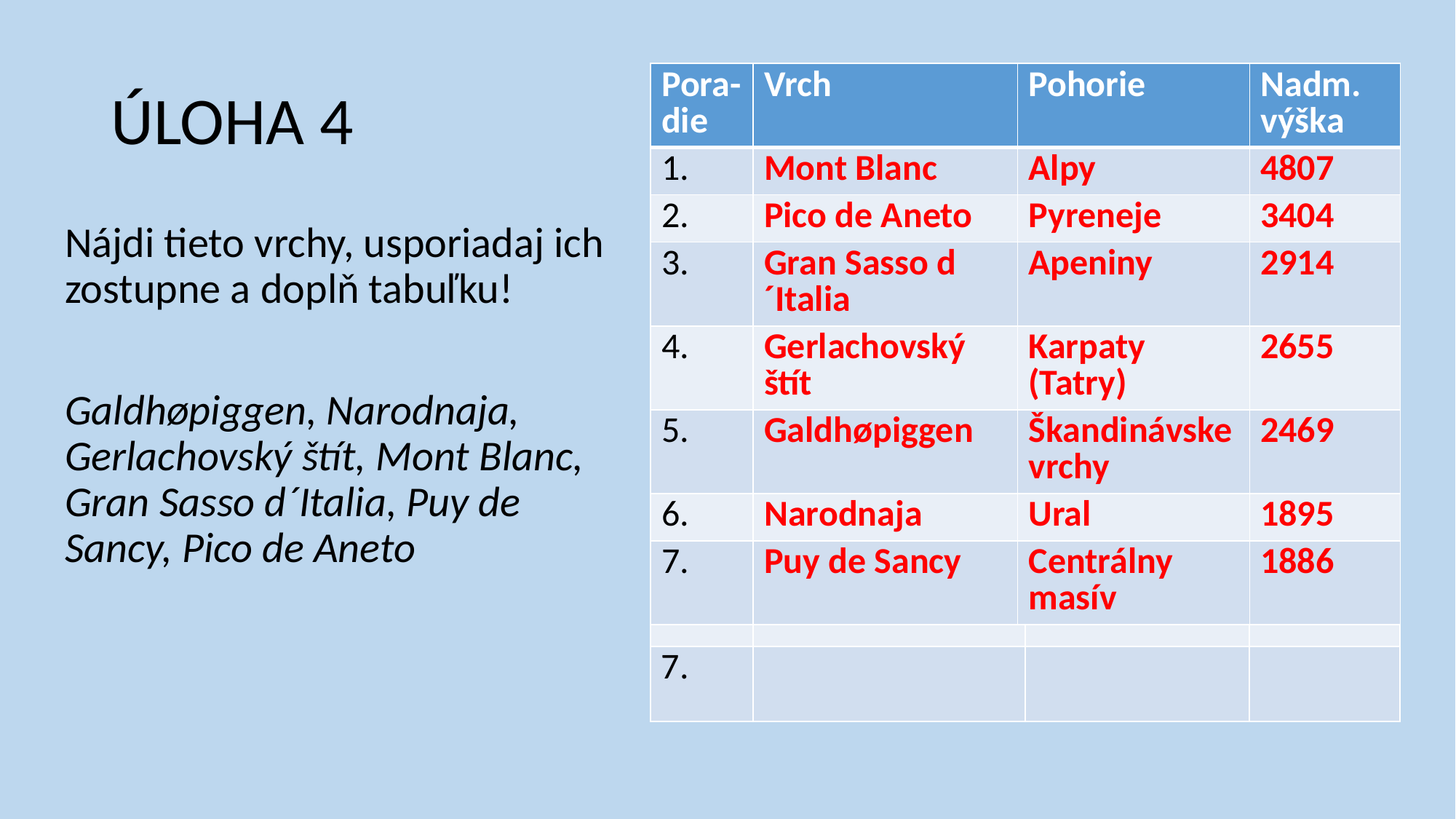

# ÚLOHA 4
| Pora-die | Vrch | Pohorie | Nadm. výška |
| --- | --- | --- | --- |
| 1. |  |  |  |
| 2. |  |  |  |
| 3. |  |  |  |
| 4. |  |  |  |
| 5. |  |  |  |
| 6. |  |  |  |
| 7. |  |  |  |
| Pora-die | Vrch | Pohorie | Nadm. výška |
| --- | --- | --- | --- |
| 1. | Mont Blanc | Alpy | 4807 |
| 2. | Pico de Aneto | Pyreneje | 3404 |
| 3. | Gran Sasso d´Italia | Apeniny | 2914 |
| 4. | Gerlachovský štít | Karpaty (Tatry) | 2655 |
| 5. | Galdhøpiggen | Škandinávske vrchy | 2469 |
| 6. | Narodnaja | Ural | 1895 |
| 7. | Puy de Sancy | Centrálny masív | 1886 |
Nájdi tieto vrchy, usporiadaj ich zostupne a doplň tabuľku!

Galdhøpiggen, Narodnaja, Gerlachovský štít, Mont Blanc, Gran Sasso d´Italia, Puy de Sancy, Pico de Aneto